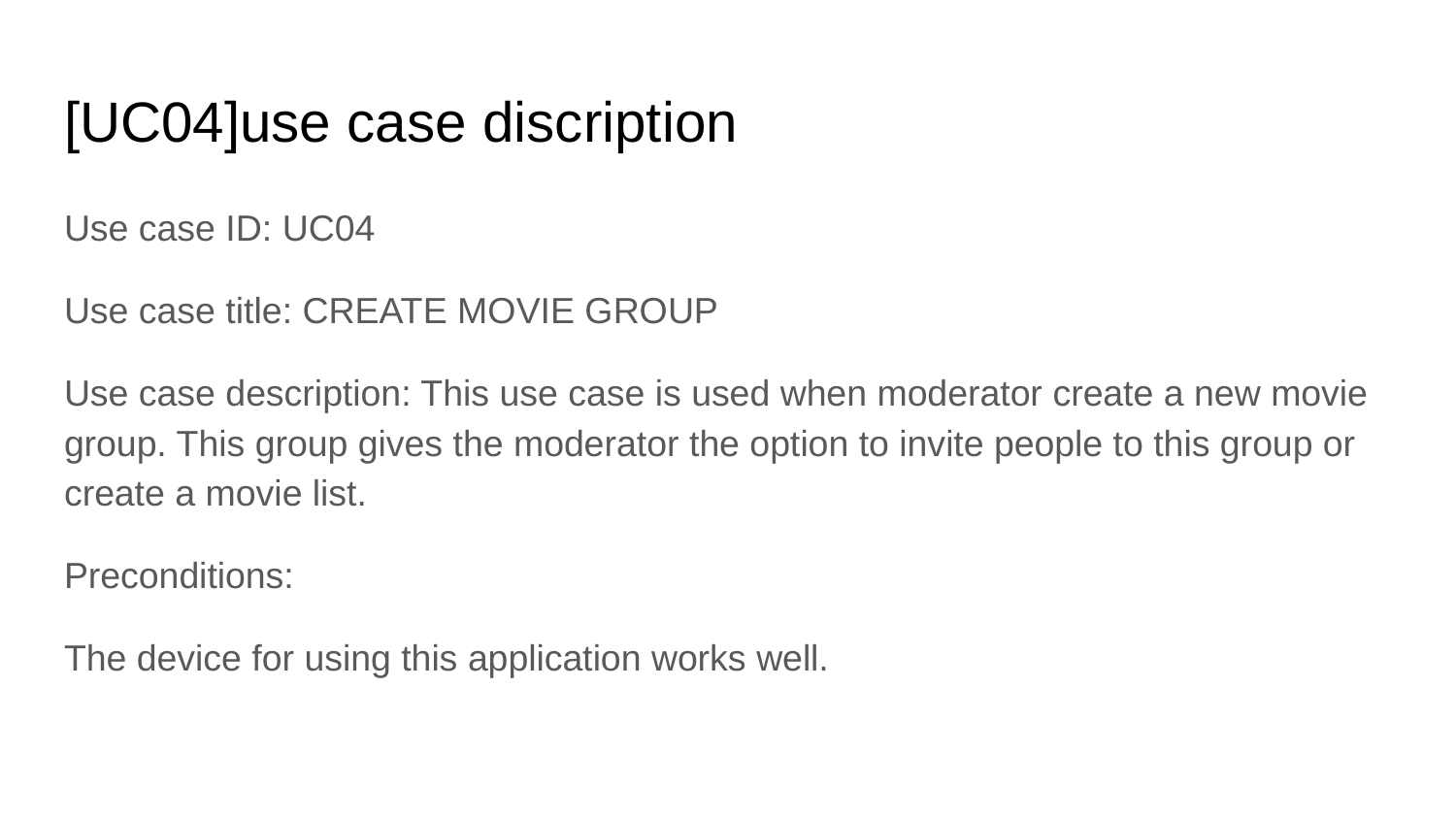

# [UC04]use case discription
Use case ID: UC04
Use case title: CREATE MOVIE GROUP
Use case description: This use case is used when moderator create a new movie group. This group gives the moderator the option to invite people to this group or create a movie list.
Preconditions:
The device for using this application works well.